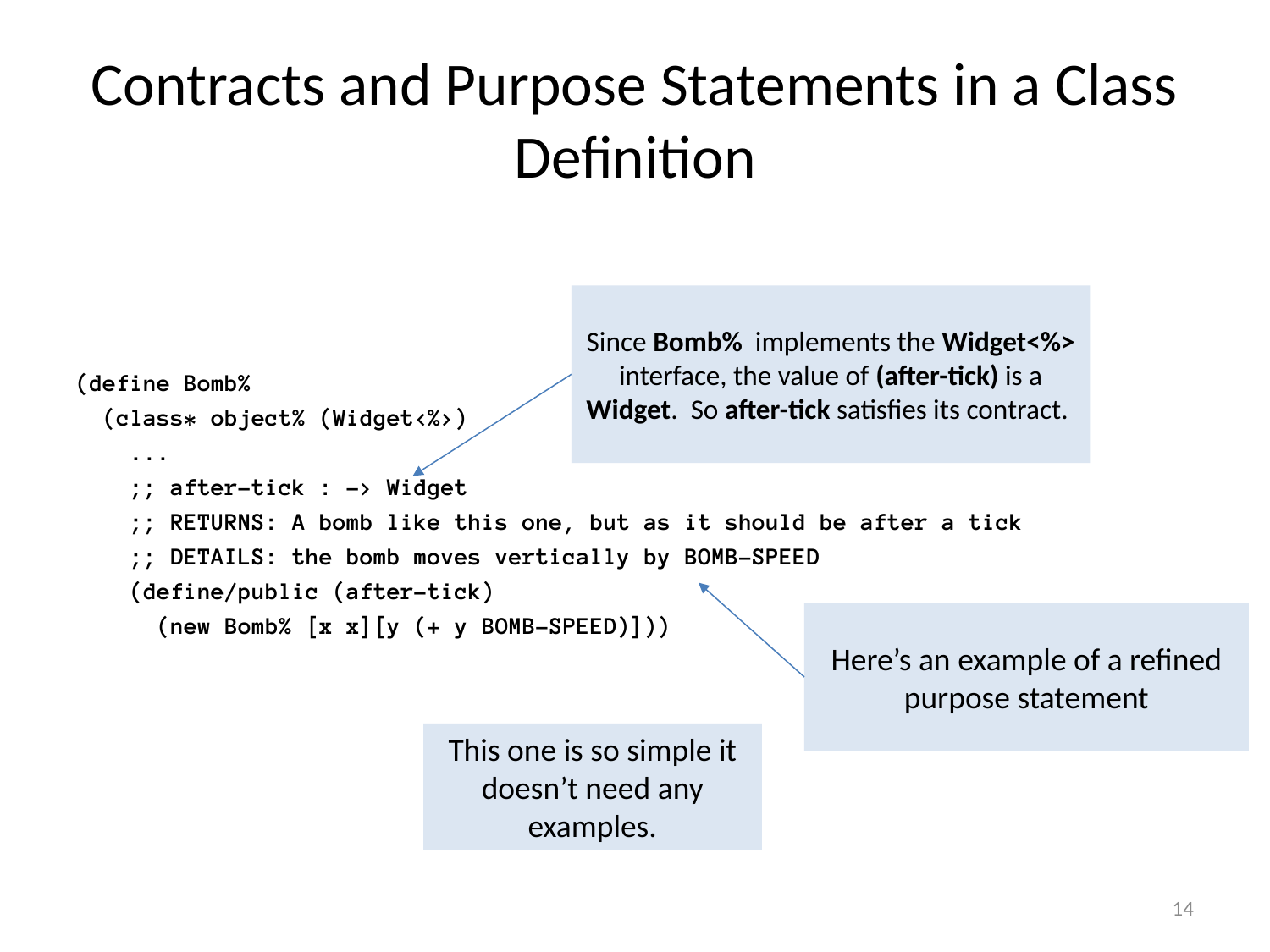

# Contracts and Purpose Statements in a Class Definition

(define Bomb%
  (class* object% (Widget<%>)
    ...
    ;; after-tick : -> Widget
    ;; RETURNS: A bomb like this one, but as it should be after a tick
    ;; DETAILS: the bomb moves vertically by BOMB-SPEED
    (define/public (after-tick)
      (new Bomb% [x x][y (+ y BOMB-SPEED)]))
Since Bomb%  implements the Widget<%> interface, the value of (after-tick) is a Widget.  So after-tick satisfies its contract.
Here’s an example of a refined purpose statement
This one is so simple it doesn’t need any examples.
14